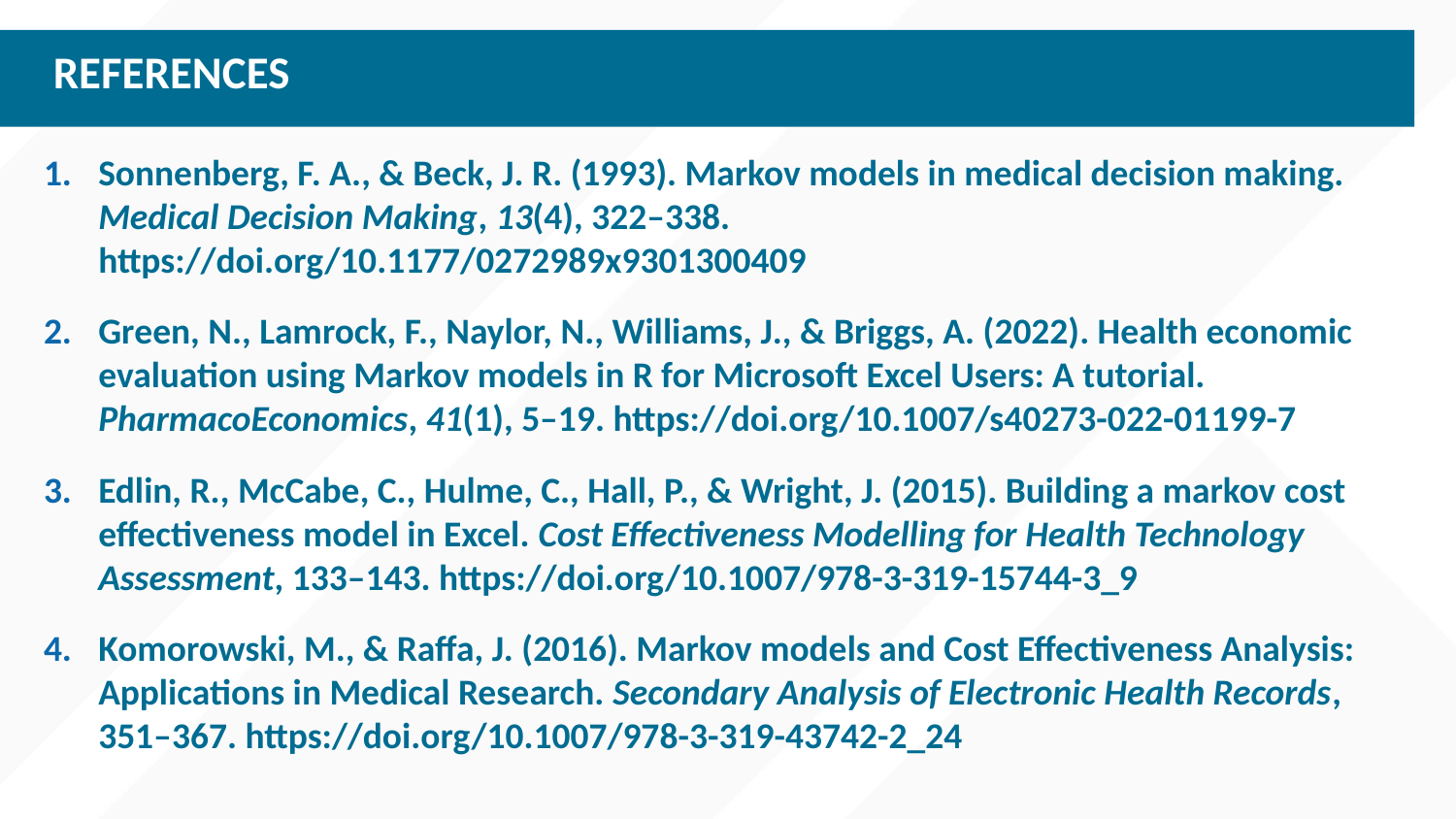

# references
Sonnenberg, F. A., & Beck, J. R. (1993). Markov models in medical decision making. Medical Decision Making, 13(4), 322–338. https://doi.org/10.1177/0272989x9301300409
Green, N., Lamrock, F., Naylor, N., Williams, J., & Briggs, A. (2022). Health economic evaluation using Markov models in R for Microsoft Excel Users: A tutorial. PharmacoEconomics, 41(1), 5–19. https://doi.org/10.1007/s40273-022-01199-7
Edlin, R., McCabe, C., Hulme, C., Hall, P., & Wright, J. (2015). Building a markov cost effectiveness model in Excel. Cost Effectiveness Modelling for Health Technology Assessment, 133–143. https://doi.org/10.1007/978-3-319-15744-3_9
Komorowski, M., & Raffa, J. (2016). Markov models and Cost Effectiveness Analysis: Applications in Medical Research. Secondary Analysis of Electronic Health Records, 351–367. https://doi.org/10.1007/978-3-319-43742-2_24